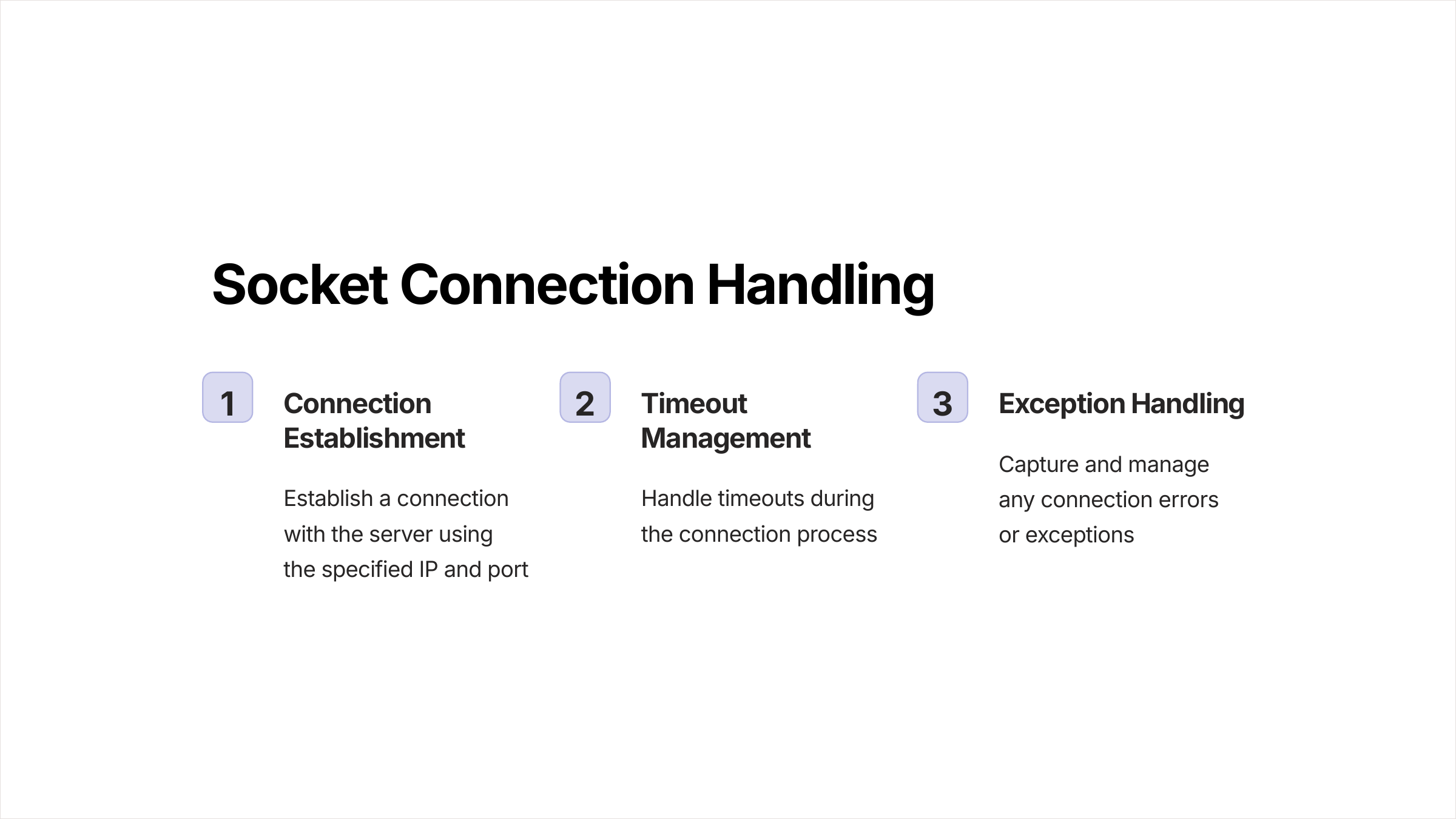

Socket Connection Handling

1
2
3
Connection Establishment
Timeout Management
Exception Handling
Capture and manage any connection errors or exceptions
Establish a connection with the server using the specified IP and port
Handle timeouts during the connection process